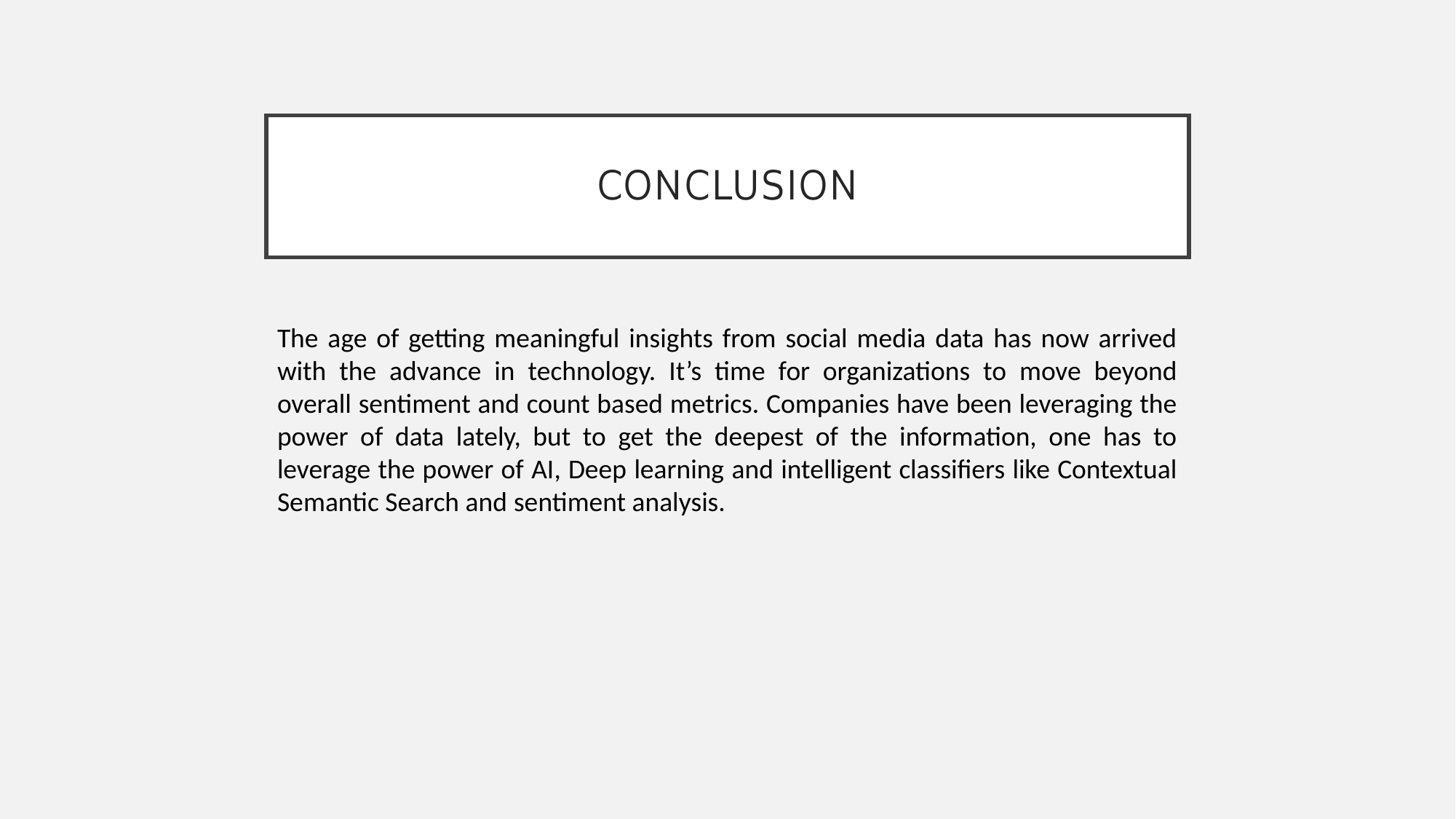

# Conclusion
The age of getting meaningful insights from social media data has now arrived with the advance in technology. It’s time for organizations to move beyond overall sentiment and count based metrics. Companies have been leveraging the power of data lately, but to get the deepest of the information, one has to leverage the power of AI, Deep learning and intelligent classifiers like Contextual Semantic Search and sentiment analysis.